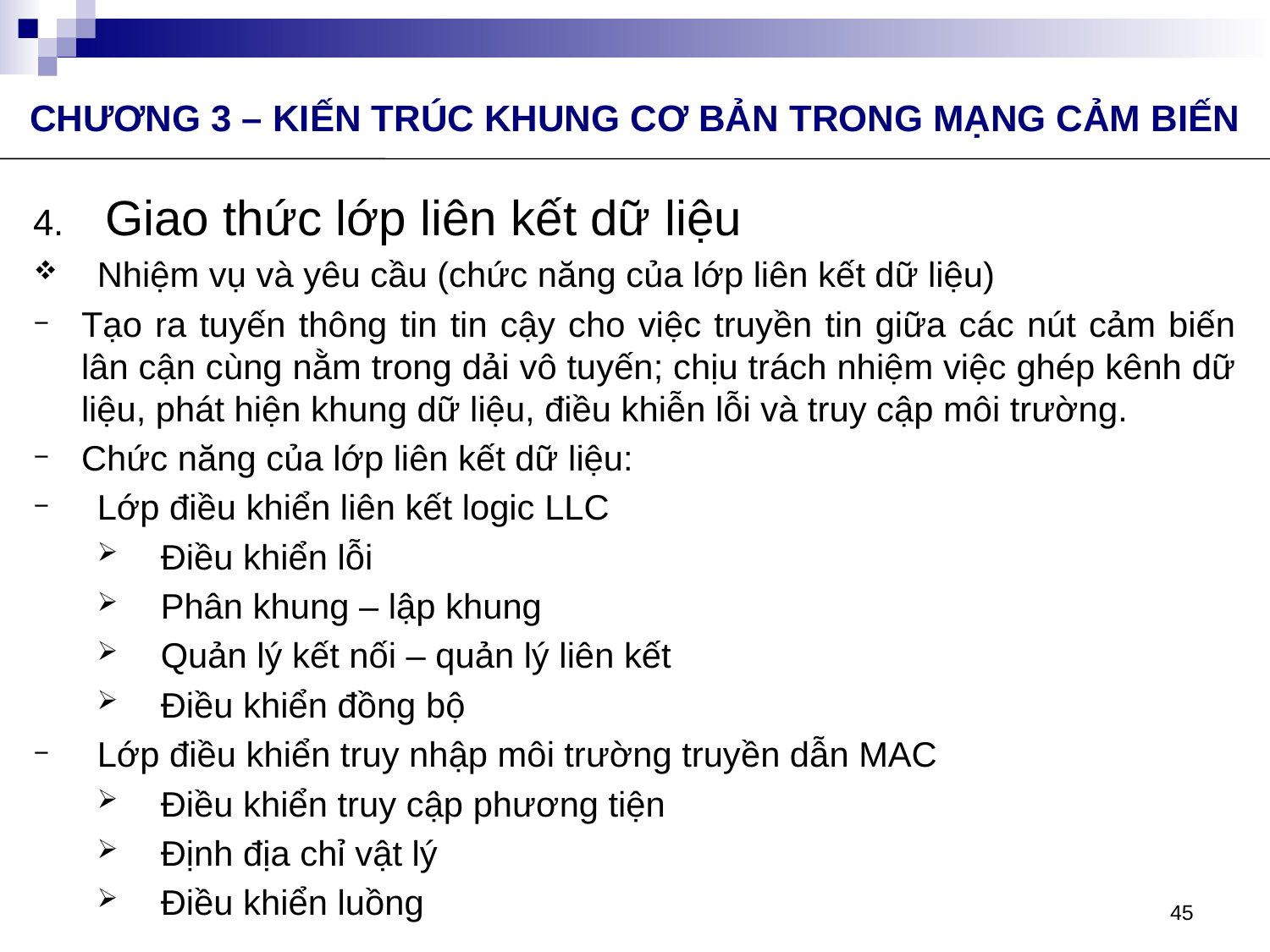

CHƯƠNG 3 – KIẾN TRÚC KHUNG CƠ BẢN TRONG MẠNG CẢM BIẾN

Giao thức lớp liên kết dữ liệu
Nhiệm vụ và yêu cầu (chức năng của lớp liên kết dữ liệu)
Tạo ra tuyến thông tin tin cậy cho việc truyền tin giữa các nút cảm biến lân cận cùng nằm trong dải vô tuyến; chịu trách nhiệm việc ghép kênh dữ liệu, phát hiện khung dữ liệu, điều khiễn lỗi và truy cập môi trường.
Chức năng của lớp liên kết dữ liệu:
Lớp điều khiển liên kết logic LLC
Điều khiển lỗi
Phân khung – lập khung
Quản lý kết nối – quản lý liên kết
Điều khiển đồng bộ
Lớp điều khiển truy nhập môi trường truyền dẫn MAC
Điều khiển truy cập phương tiện
Định địa chỉ vật lý
Điều khiển luồng

45